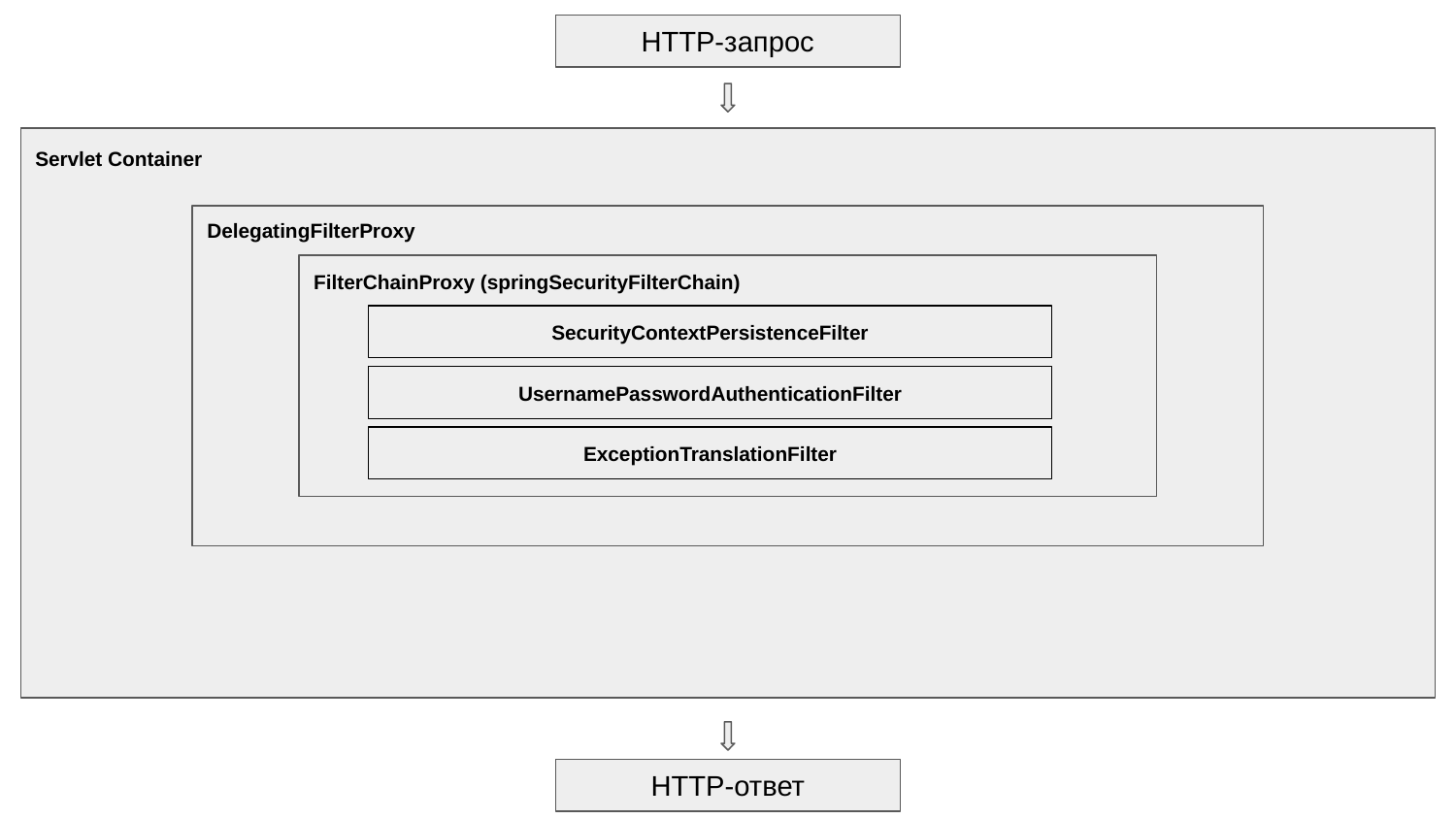

HTTP-запрос

Servlet Container
DelegatingFilterProxy

FilterChainProxy (springSecurityFilterChain)
SecurityContextPersistenceFilter
UsernamePasswordAuthenticationFilter
ExceptionTranslationFilter

HTTP-ответ